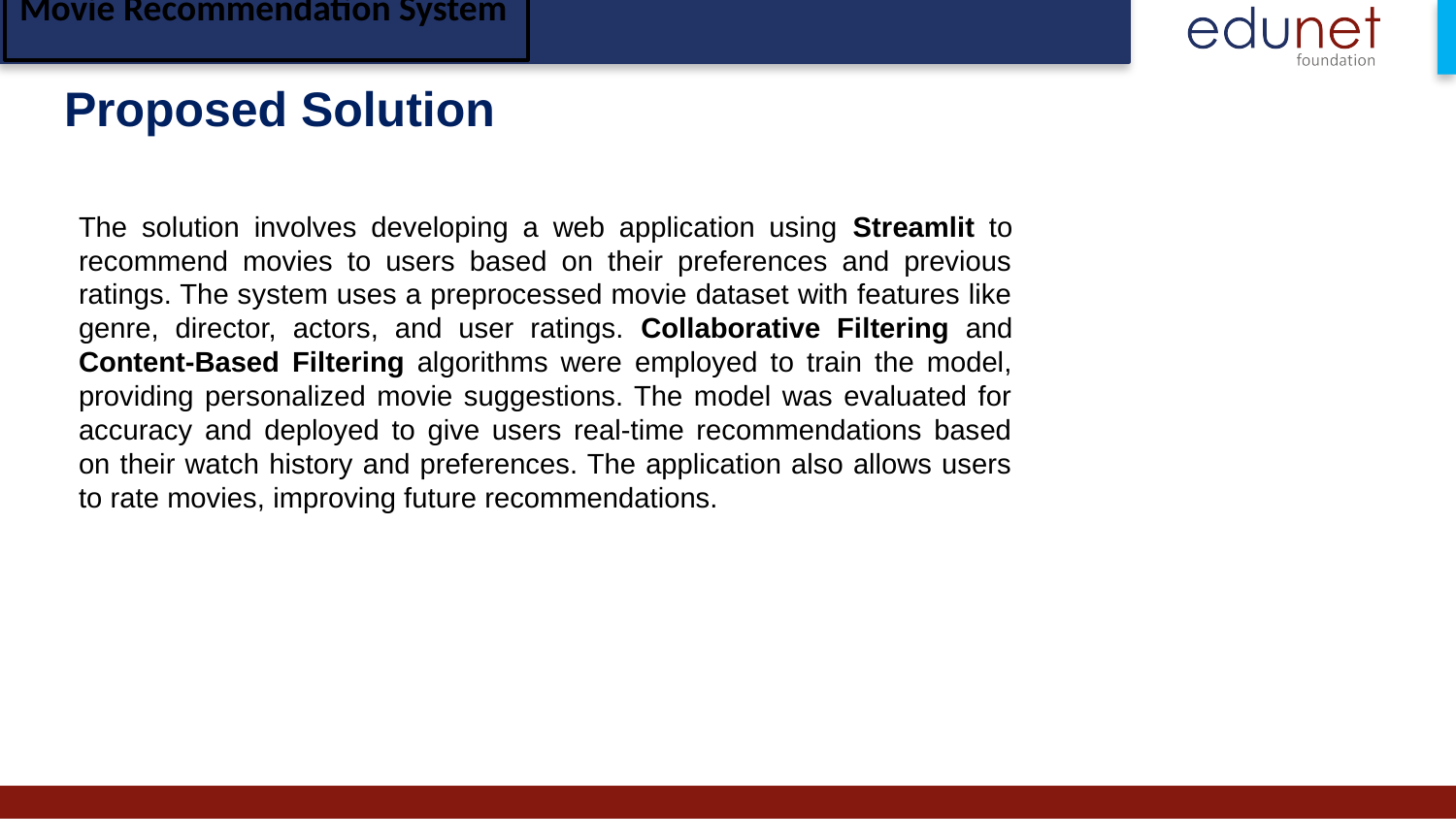

Movie Recommendation System

# Proposed Solution
The solution involves developing a web application using Streamlit to recommend movies to users based on their preferences and previous ratings. The system uses a preprocessed movie dataset with features like genre, director, actors, and user ratings. Collaborative Filtering and Content-Based Filtering algorithms were employed to train the model, providing personalized movie suggestions. The model was evaluated for accuracy and deployed to give users real-time recommendations based on their watch history and preferences. The application also allows users to rate movies, improving future recommendations.